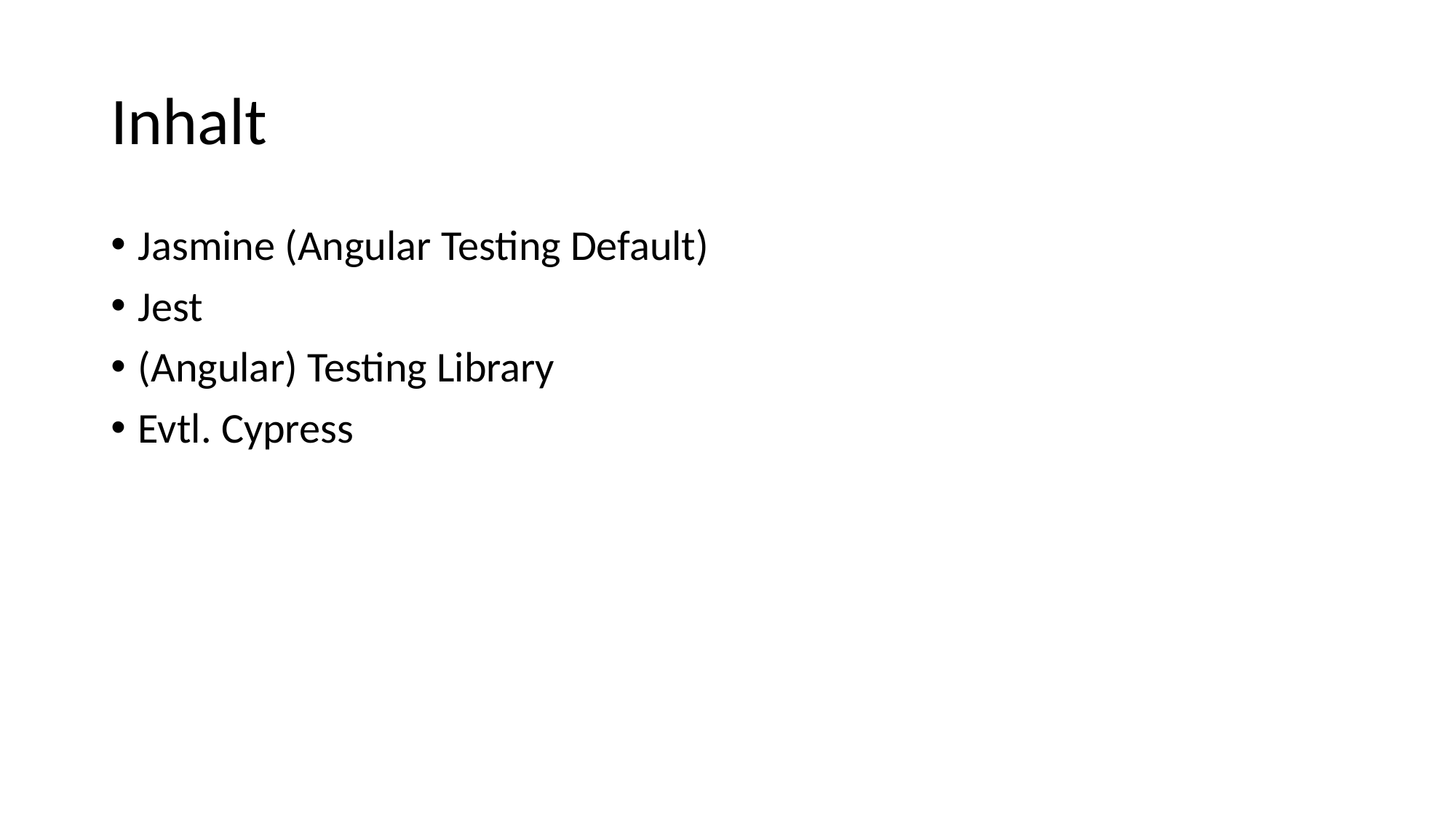

# Inhalt
Jasmine (Angular Testing Default)
Jest
(Angular) Testing Library
Evtl. Cypress